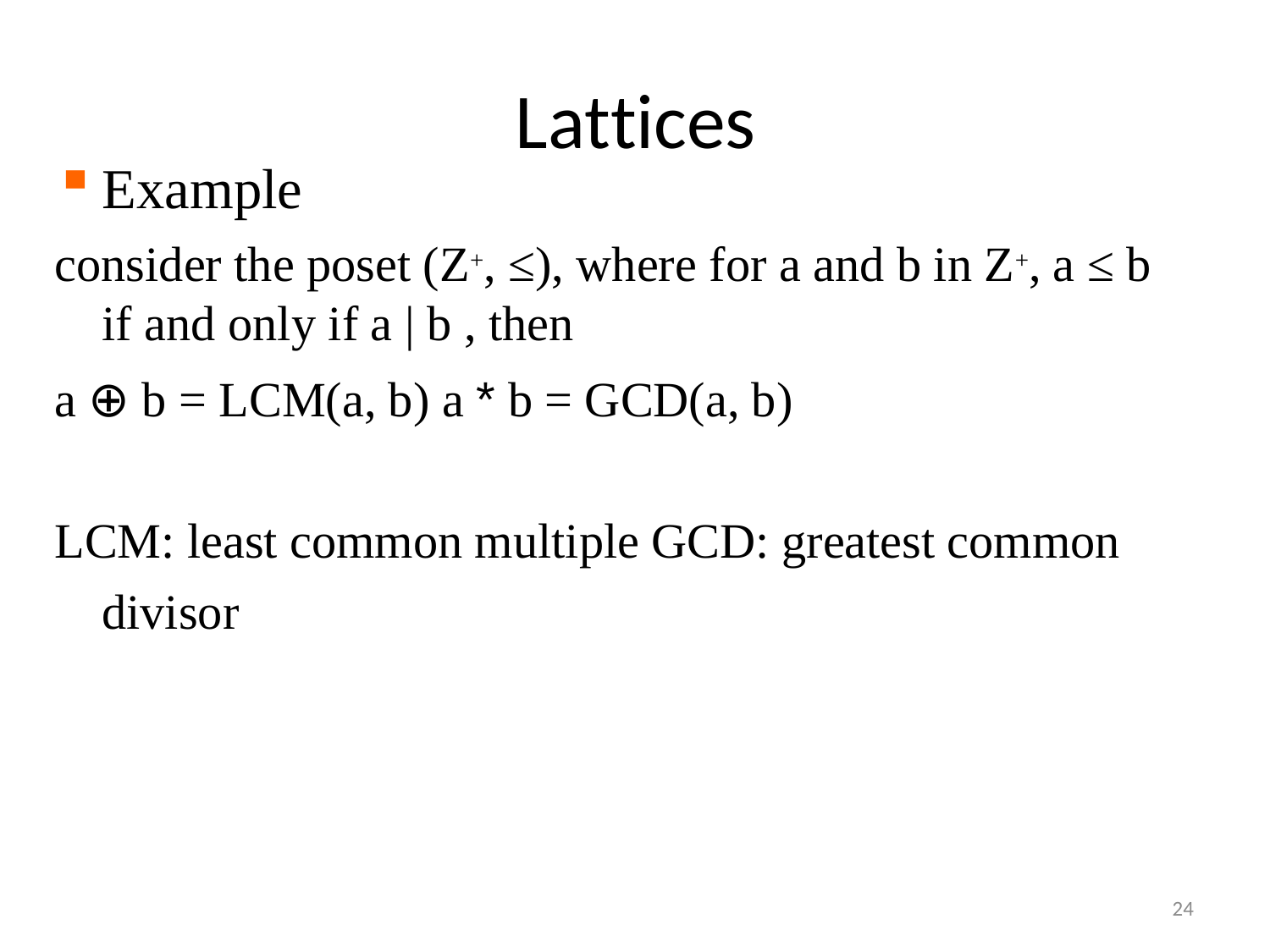

# Lattices
Example
consider the poset (Z+, ≤), where for a and b in Z+, a ≤ b if and only if a | b , then
a ⊕ b = LCM(a, b) a * b = GCD(a, b)

LCM: least common multiple GCD: greatest common divisor
24